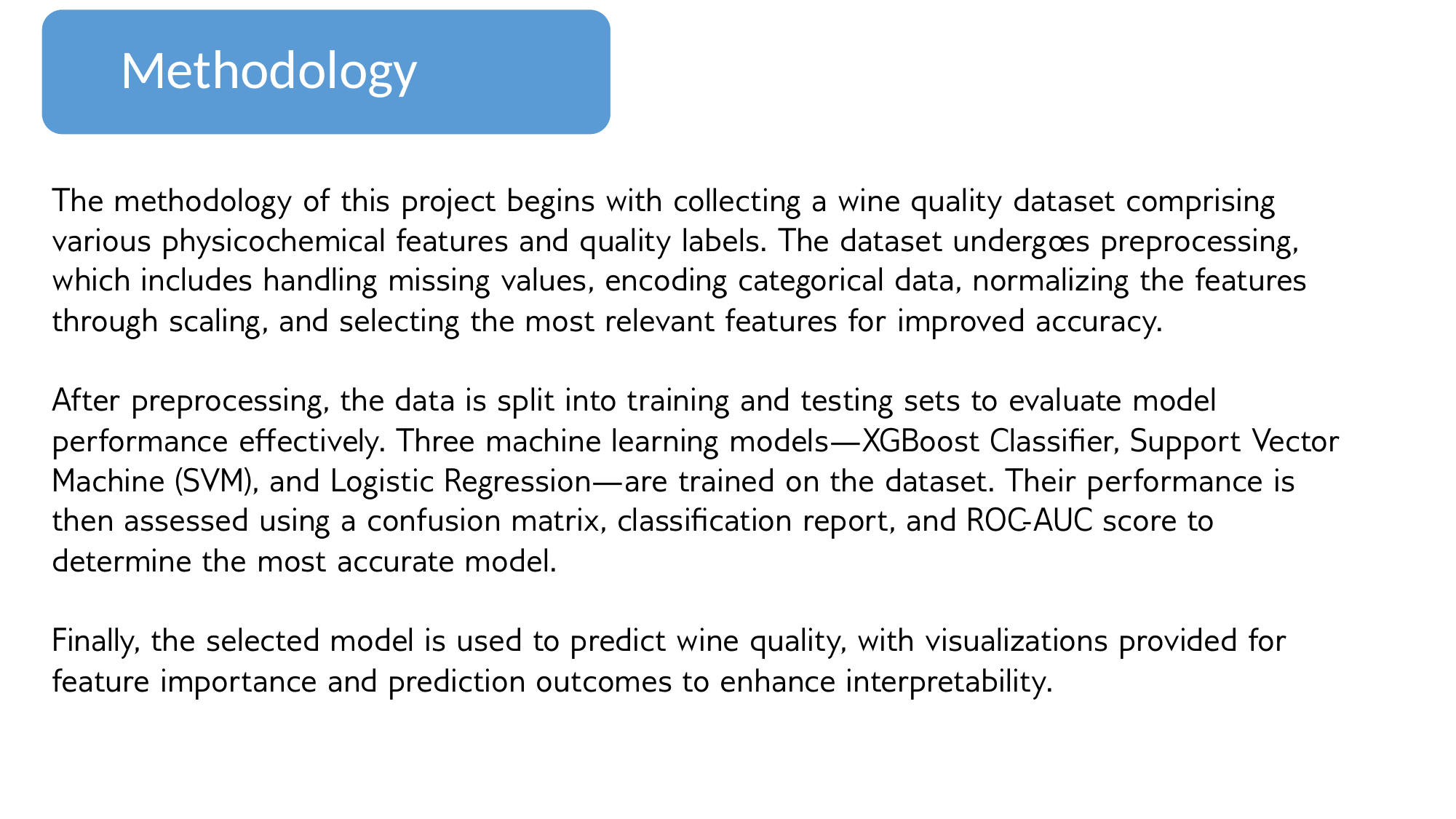

Methodology

The methodology of this project begins with collecting a wine quality dataset comprising various physicochemical features and quality labels. The dataset undergoes preprocessing, which includes handling missing values, encoding categorical data, normalizing the features through scaling, and selecting the most relevant features for improved accuracy.

After preprocessing, the data is split into training and testing sets to evaluate model performance effectively. Three machine learning models—XGBoost Classifier, Support Vector Machine (SVM), and Logistic Regression—are trained on the dataset. Their performance is then assessed using a confusion matrix, classification report, and ROC-AUC score to determine the most accurate model.

Finally, the selected model is used to predict wine quality, with visualizations provided for feature importance and prediction outcomes to enhance interpretability.